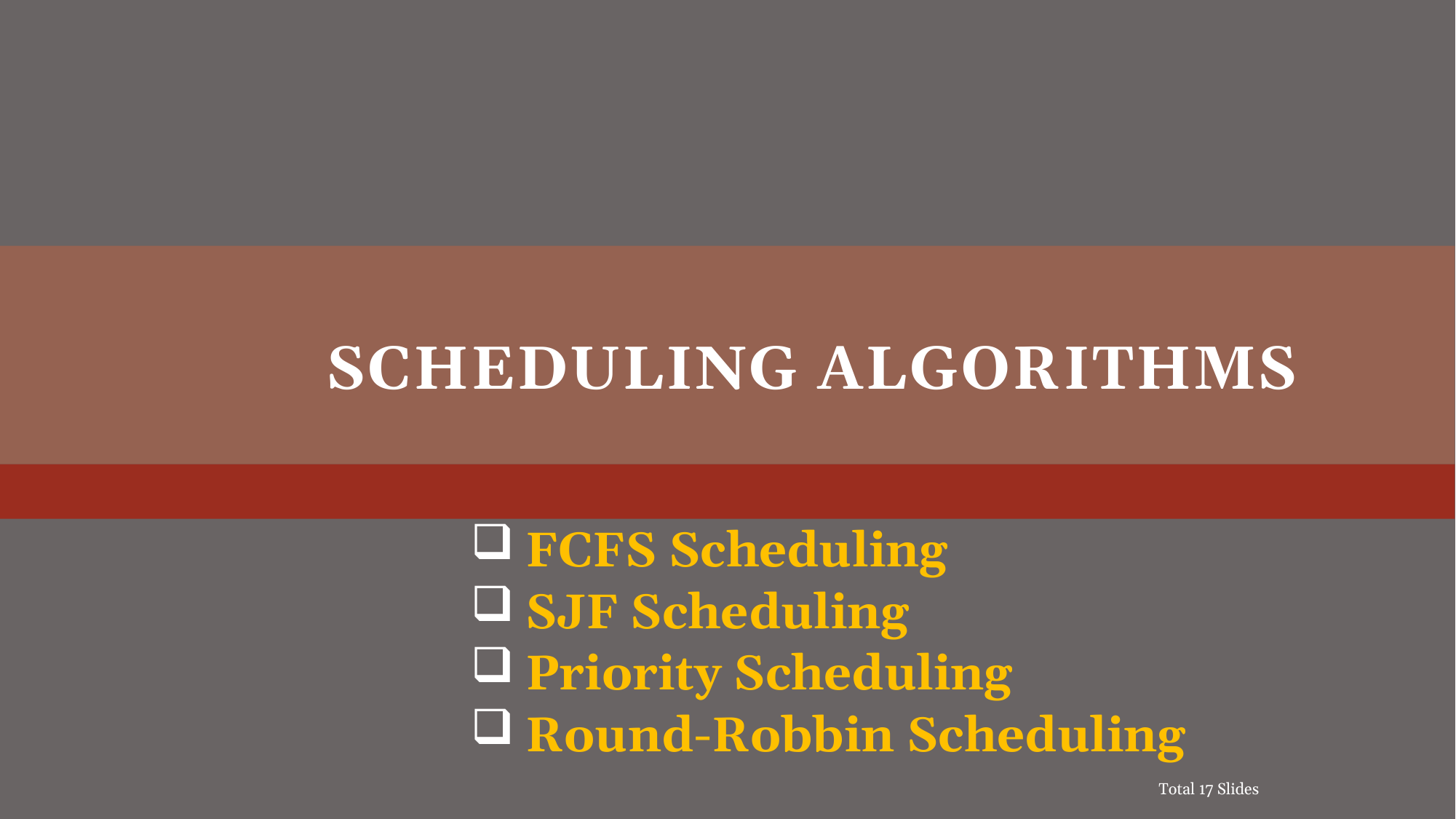

# Scheduling Algorithms
FCFS Scheduling
SJF Scheduling
Priority Scheduling
Round-Robbin Scheduling
Total 17 Slides
5